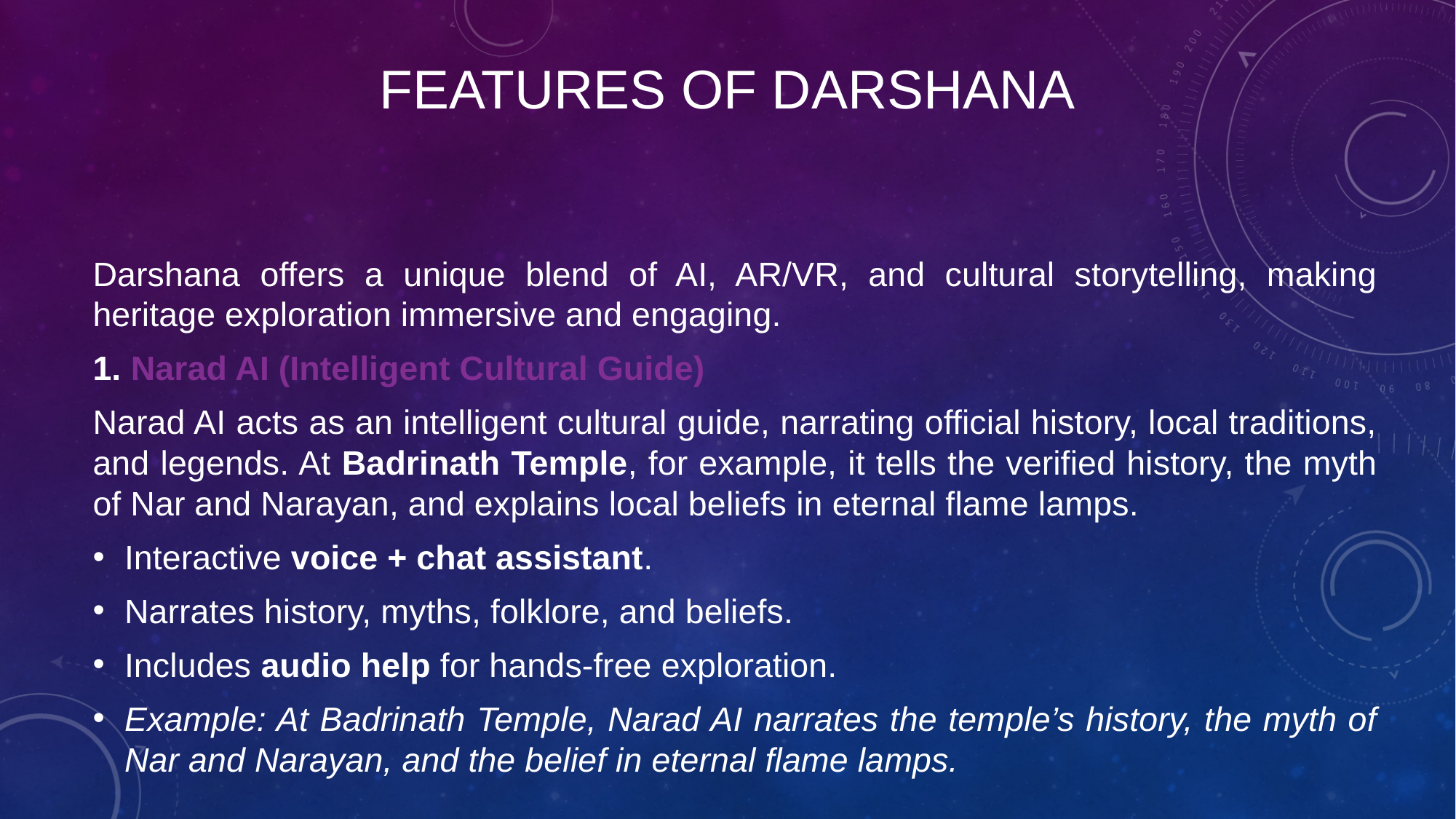

# Features of Darshana
Darshana offers a unique blend of AI, AR/VR, and cultural storytelling, making heritage exploration immersive and engaging.
Narad AI (Intelligent Cultural Guide)
Narad AI acts as an intelligent cultural guide, narrating official history, local traditions, and legends. At Badrinath Temple, for example, it tells the verified history, the myth of Nar and Narayan, and explains local beliefs in eternal flame lamps.
Interactive voice + chat assistant.
Narrates history, myths, folklore, and beliefs.
Includes audio help for hands-free exploration.
Example: At Badrinath Temple, Narad AI narrates the temple’s history, the myth of Nar and Narayan, and the belief in eternal flame lamps.